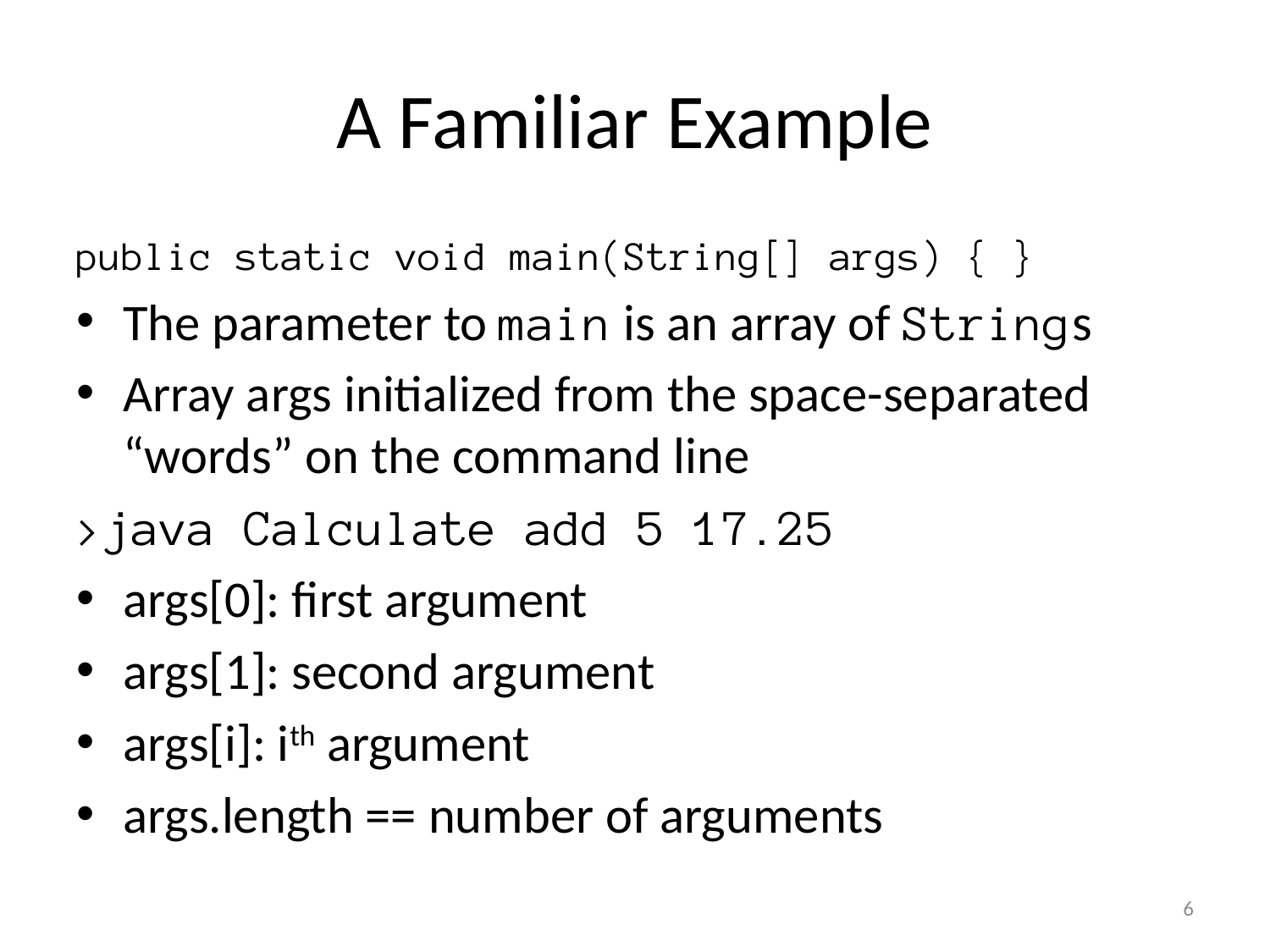

# A Familiar Example
public static void main(String[] args) { }
The parameter to main is an array of Strings
Array args initialized from the space-separated “words” on the command line
>java Calculate add 5 17.25
args[0]: first argument
args[1]: second argument
args[i]: ith argument
args.length == number of arguments
6